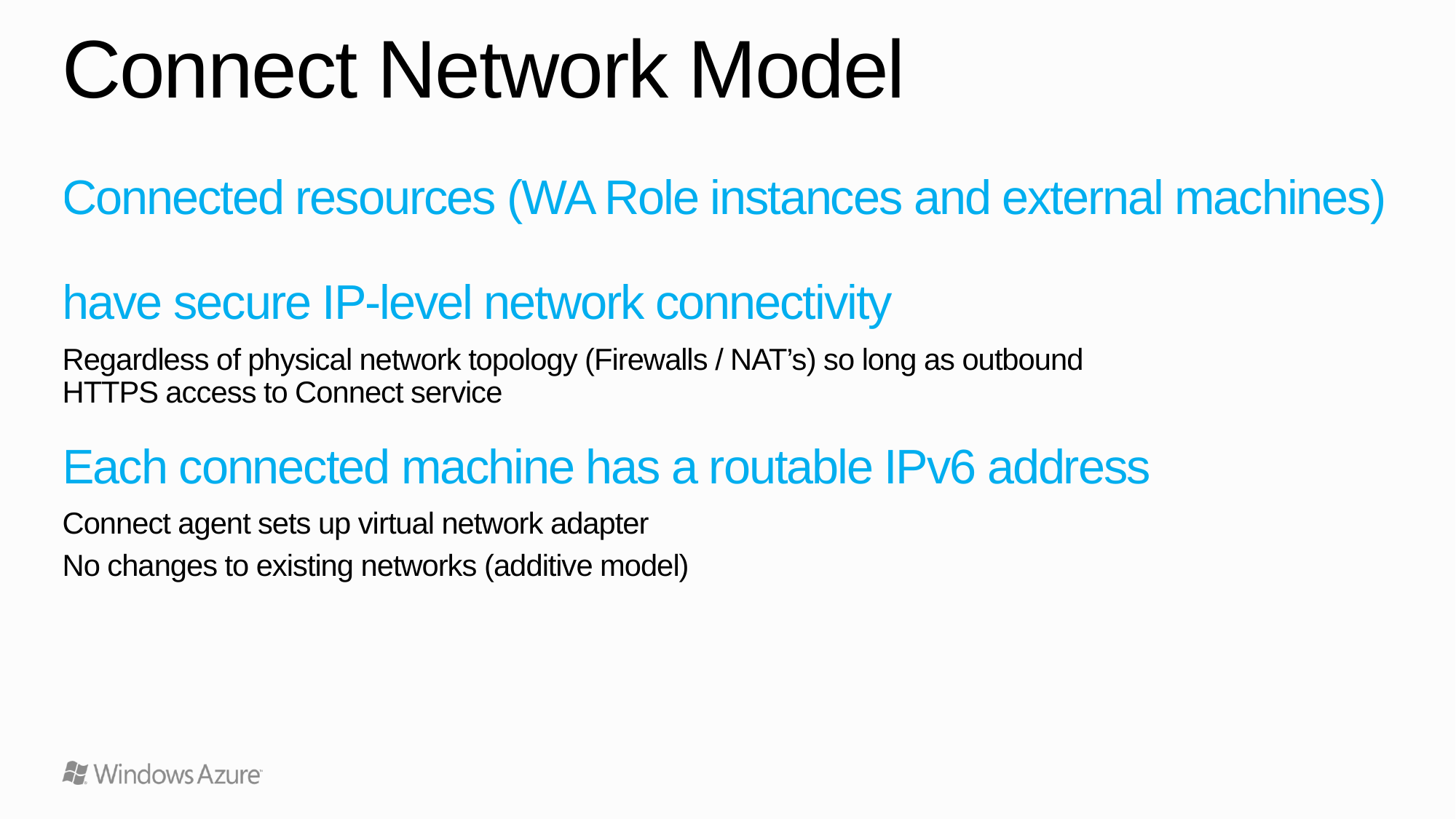

# Connect Network Model
Connected resources (WA Role instances and external machines)
have secure IP-level network connectivity
Regardless of physical network topology (Firewalls / NAT’s) so long as outbound
HTTPS access to Connect service

Each connected machine has a routable IPv6 address
Connect agent sets up virtual network adapter
No changes to existing networks (additive model)